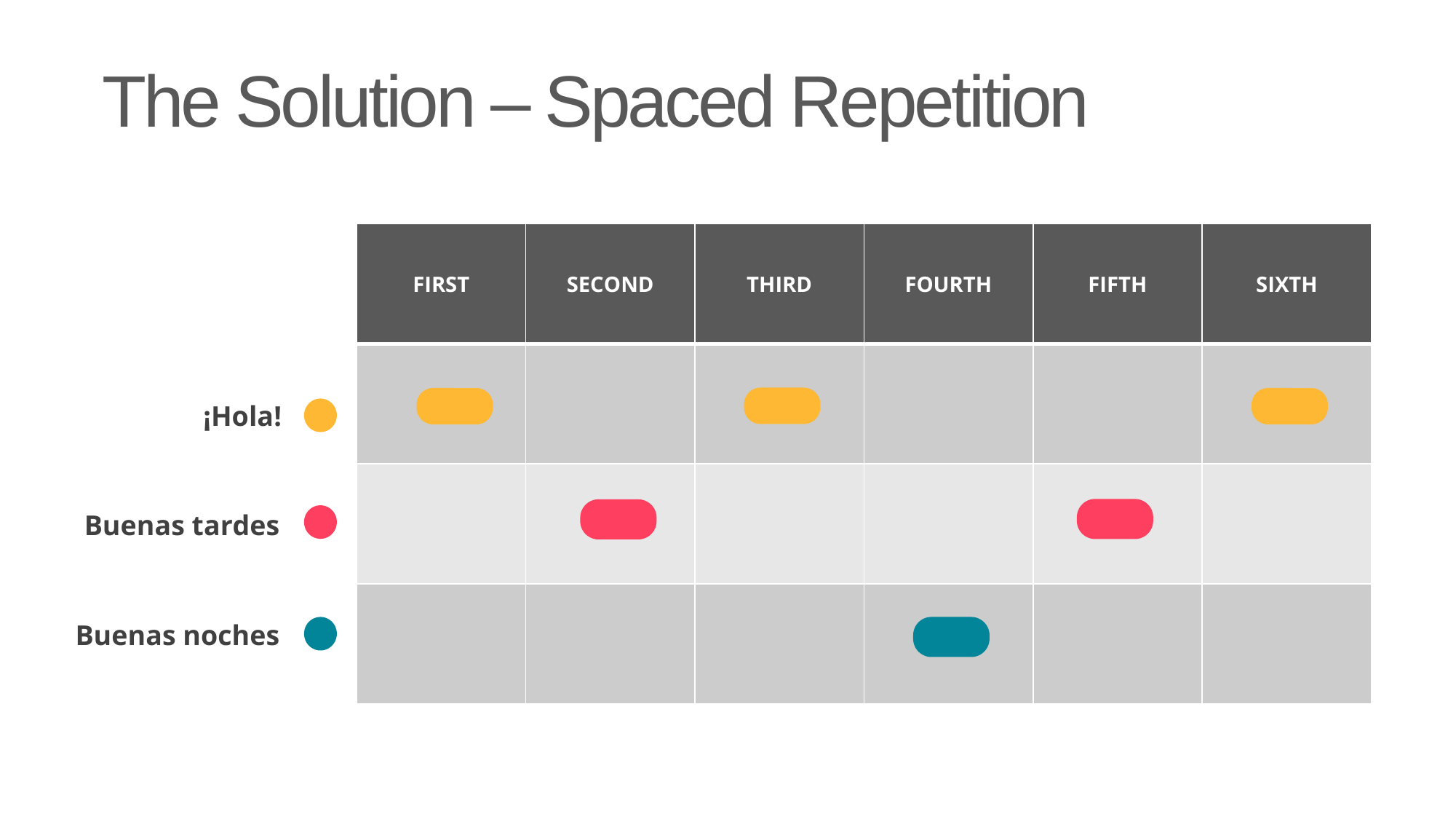

# The Solution – Spaced Repetition
| FIRST | SECOND | THIRD | FOURTH | FIFTH | SIXTH |
| --- | --- | --- | --- | --- | --- |
|  |  |  |  |  |  |
|  |  |  |  |  |  |
|  |  |  |  |  |  |

¡Hola!

Buenas tardes

Buenas noches